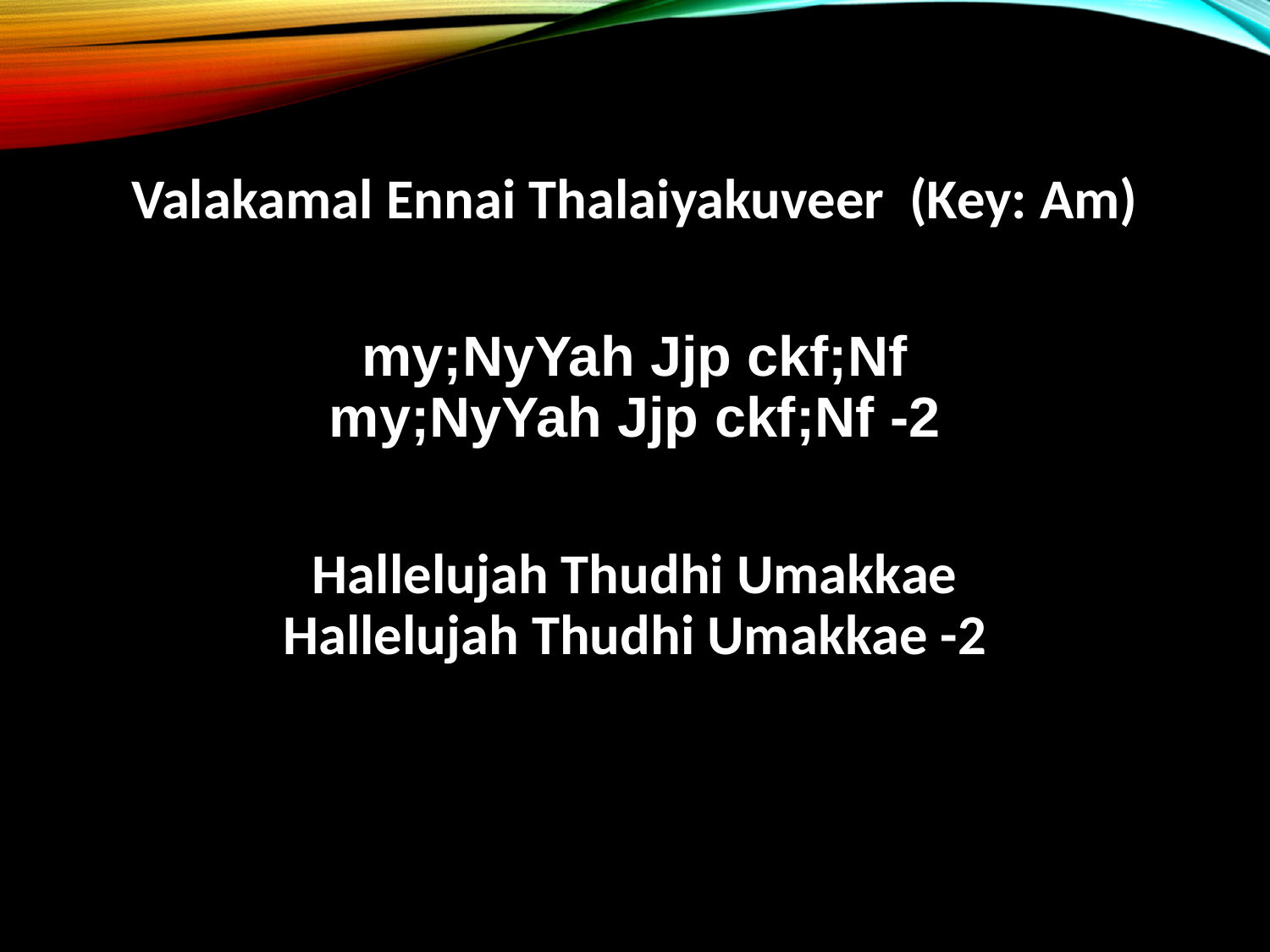

Valakamal Ennai Thalaiyakuveer  (Key: Am)

my;NyYah Jjp ckf;Nf
my;NyYah Jjp ckf;Nf -2

Hallelujah Thudhi Umakkae
Hallelujah Thudhi Umakkae -2